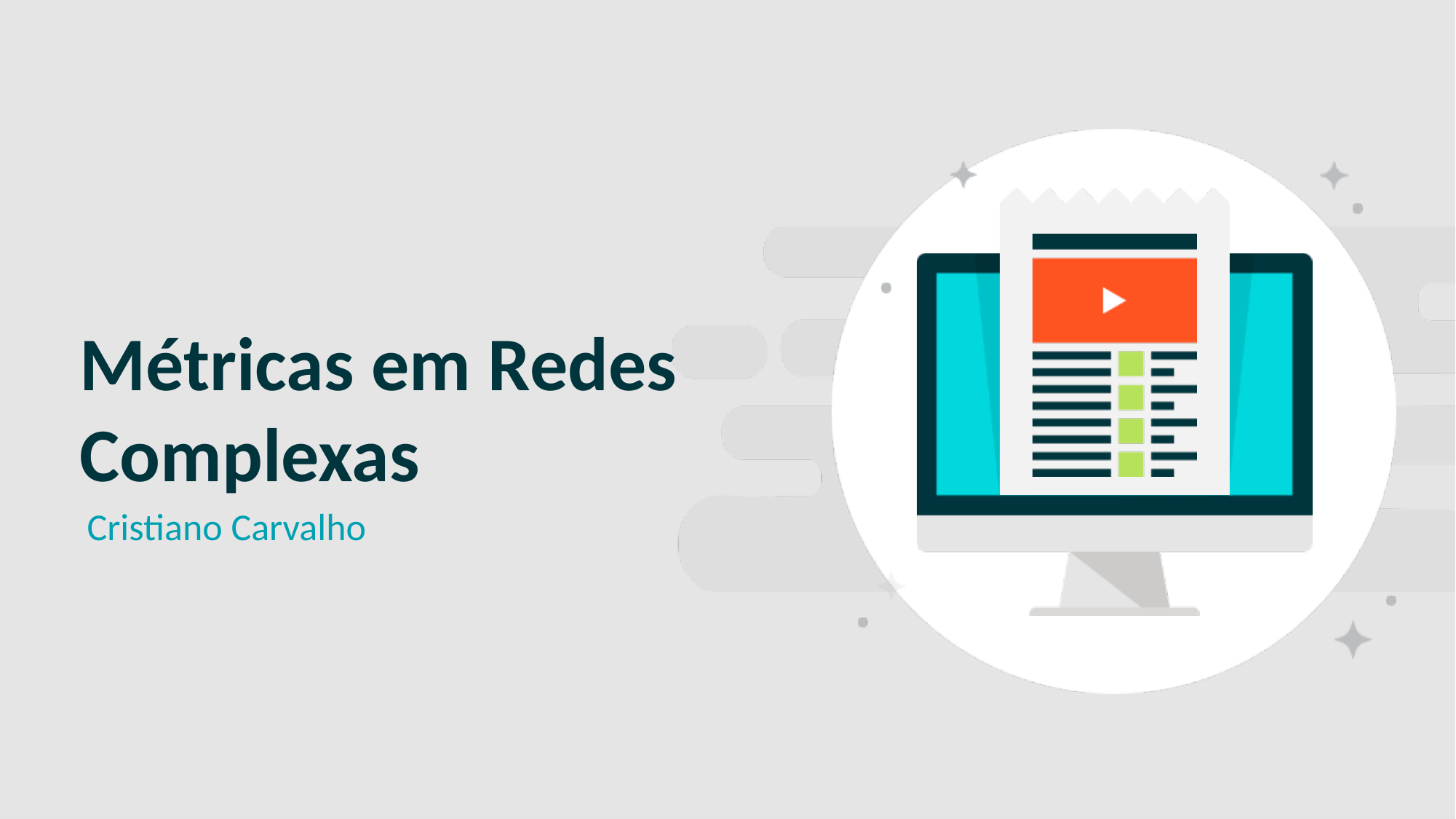

SLIDE CAPA
# Métricas em Redes Complexas
Cristiano Carvalho